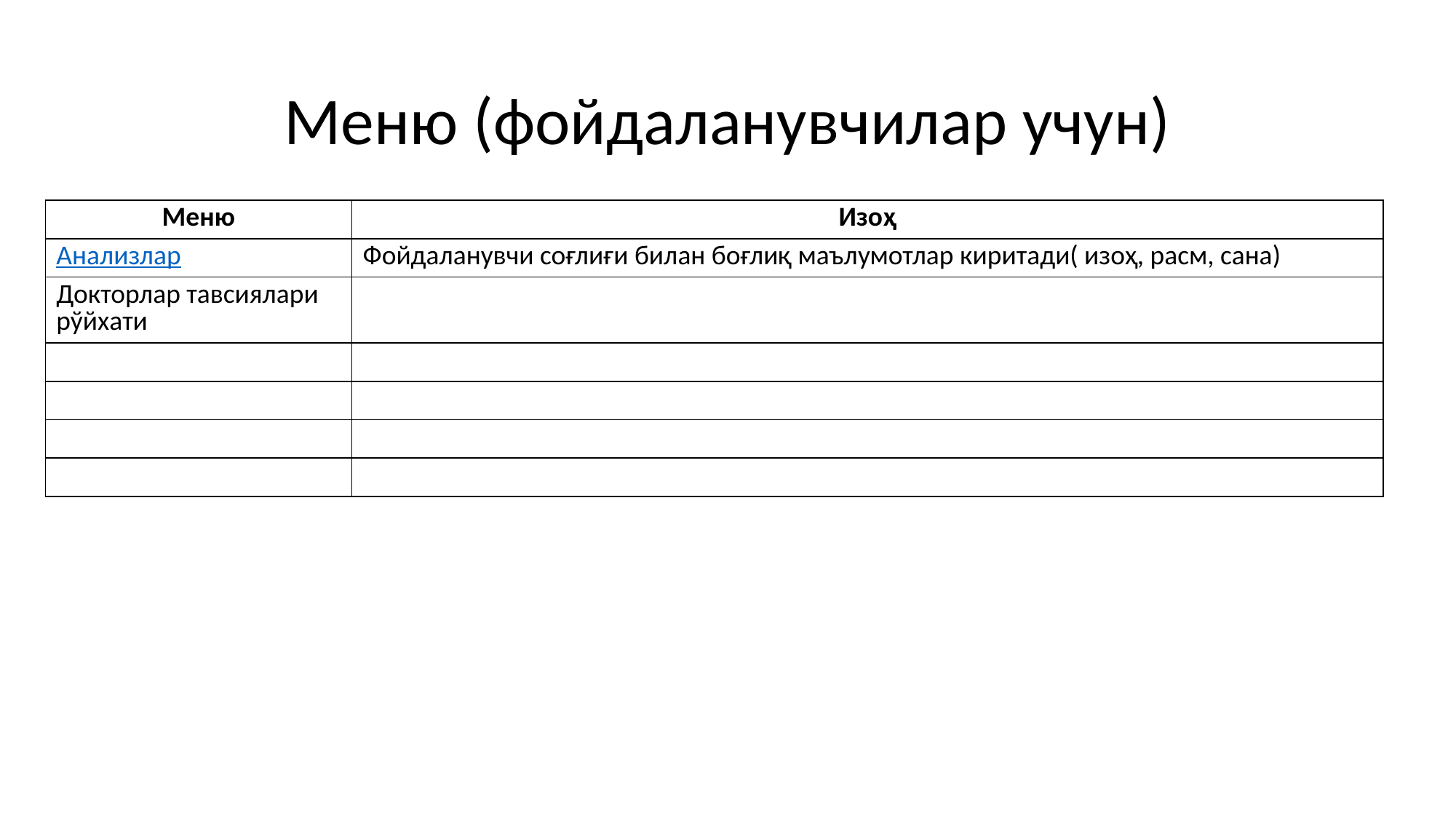

# Меню (фойдаланувчилар учун)
| Меню | Изоҳ |
| --- | --- |
| Анализлар | Фойдаланувчи соғлиғи билан боғлиқ маълумотлар киритади( изоҳ, расм, сана) |
| Докторлар тавсиялари рўйхати |  |
|  |  |
|  |  |
|  |  |
|  |  |